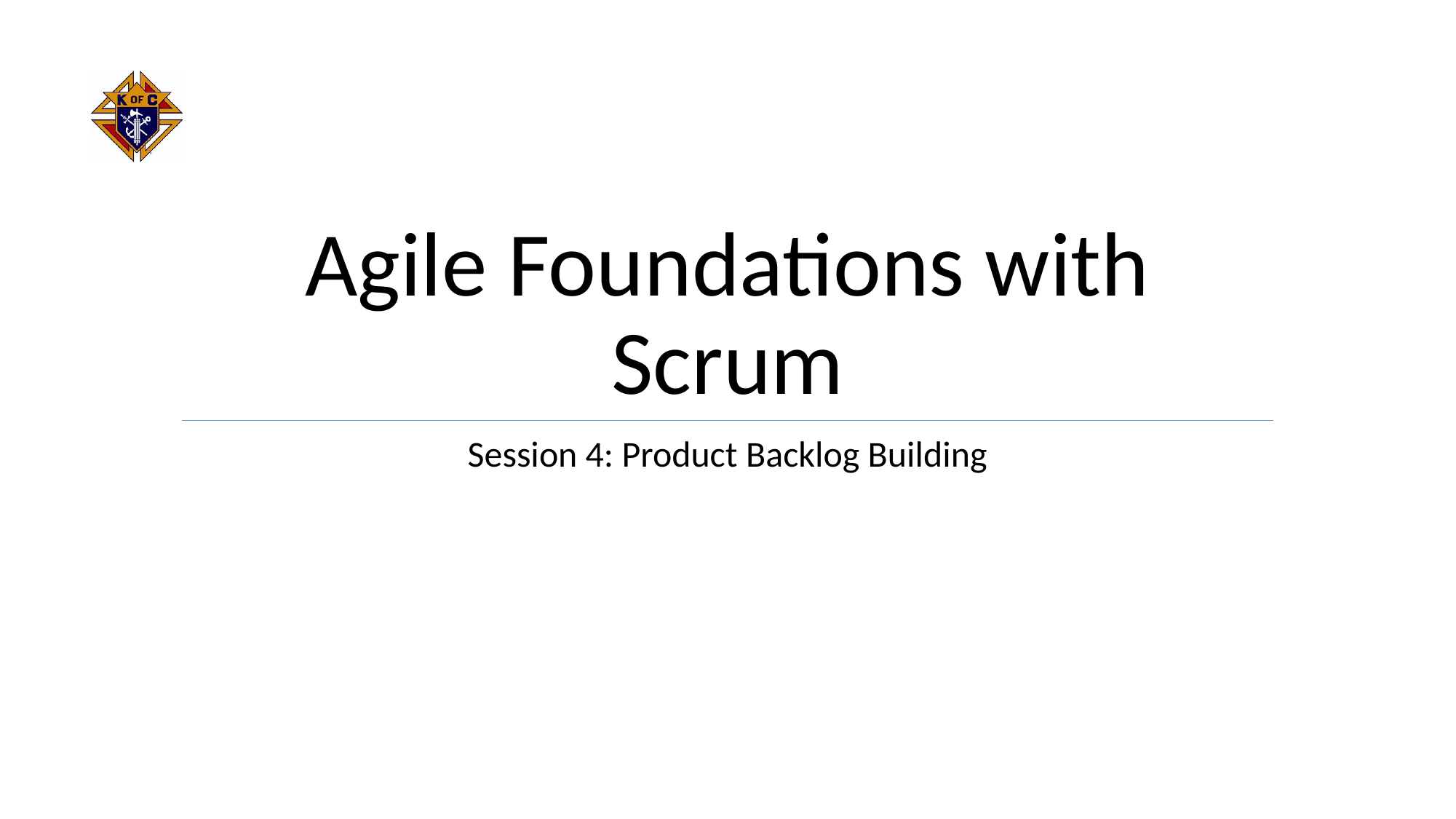

# Agile Foundations with Scrum
Session 4: Product Backlog Building